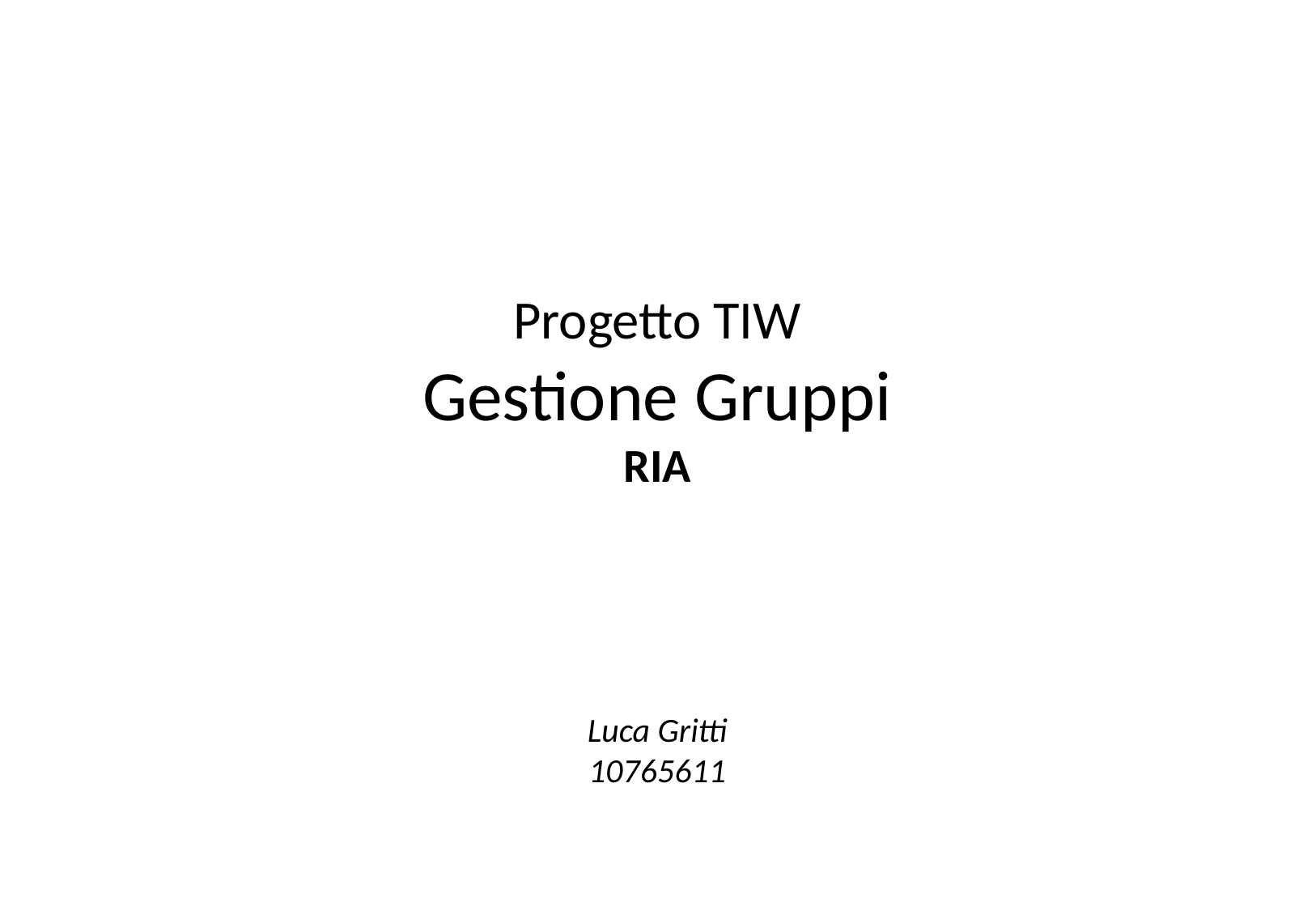

# Progetto TIW Gestione Gruppi RIA
Luca Gritti
10765611